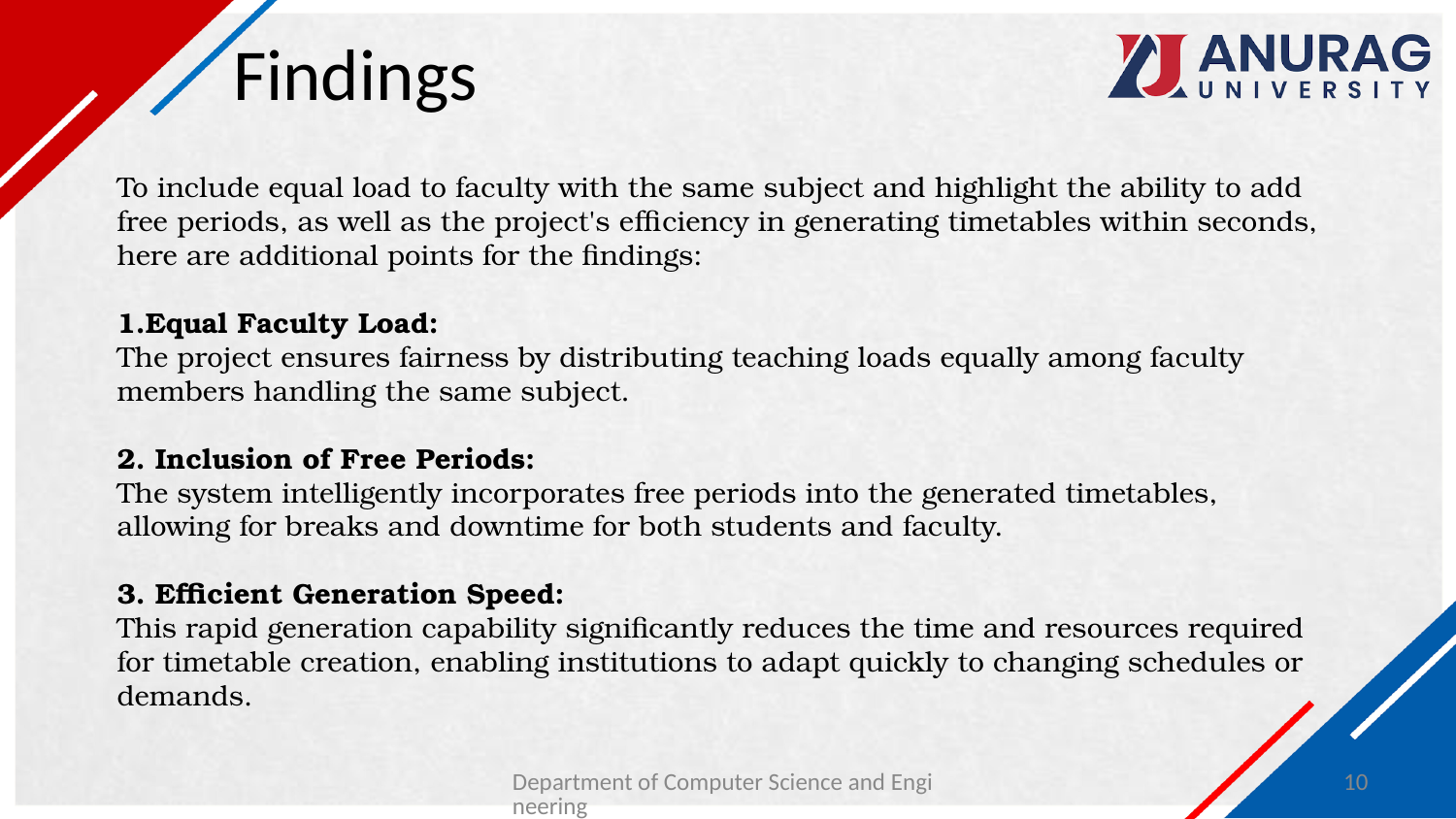

# Findings
To include equal load to faculty with the same subject and highlight the ability to add free periods, as well as the project's efficiency in generating timetables within seconds, here are additional points for the findings:

1.Equal Faculty Load:
The project ensures fairness by distributing teaching loads equally among faculty members handling the same subject.
2. Inclusion of Free Periods:
The system intelligently incorporates free periods into the generated timetables, allowing for breaks and downtime for both students and faculty.
3. Efficient Generation Speed:
This rapid generation capability significantly reduces the time and resources required for timetable creation, enabling institutions to adapt quickly to changing schedules or demands.

Department of Computer Science and Engineering
10